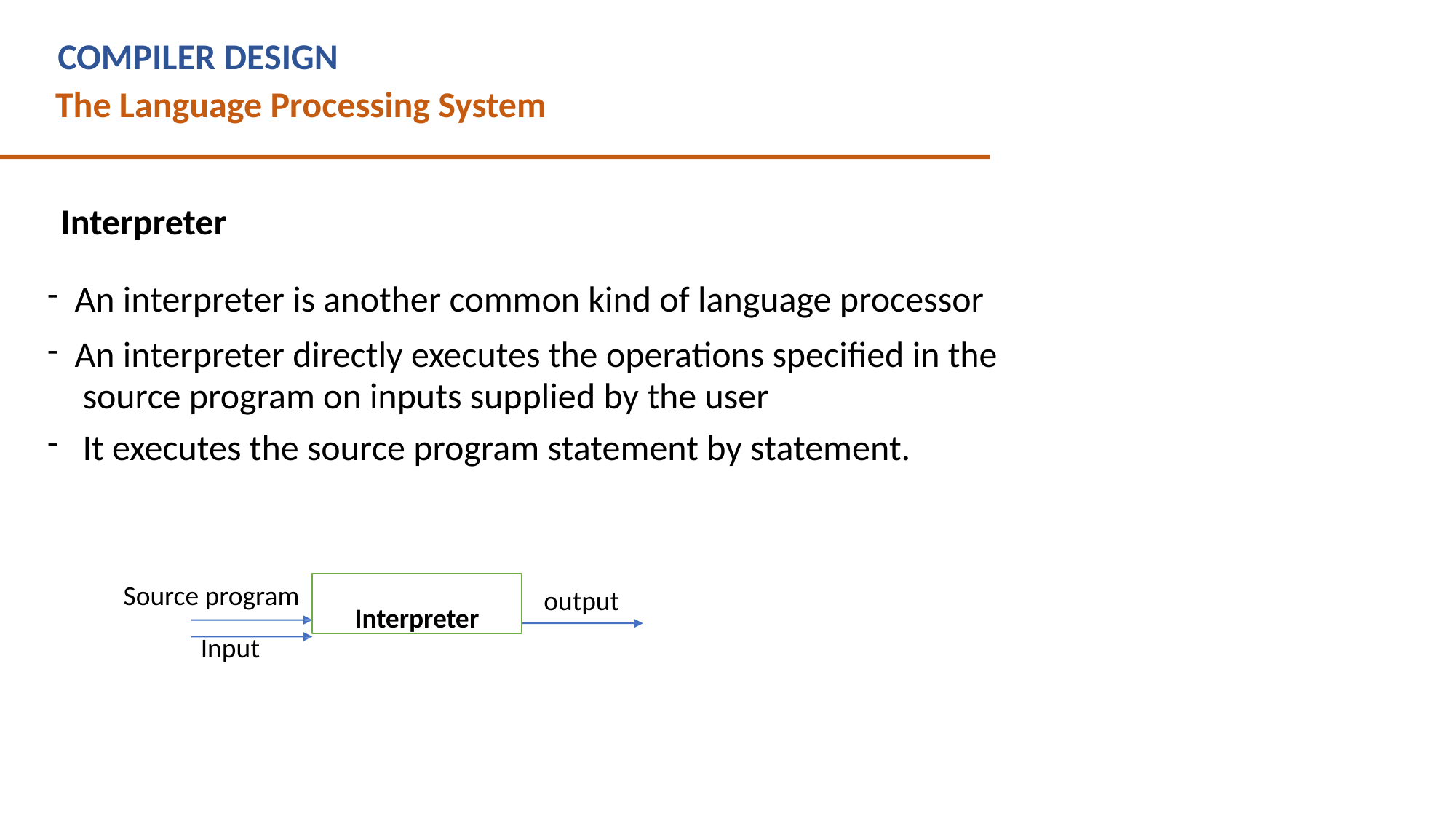

# COMPILER DESIGN
The Language Processing System
Interpreter

An interpreter is another common kind of language processor
An interpreter directly executes the operations specified in the  source program on inputs supplied by the user
It executes the source program statement by statement.

Interpreter
Source program
output

Input